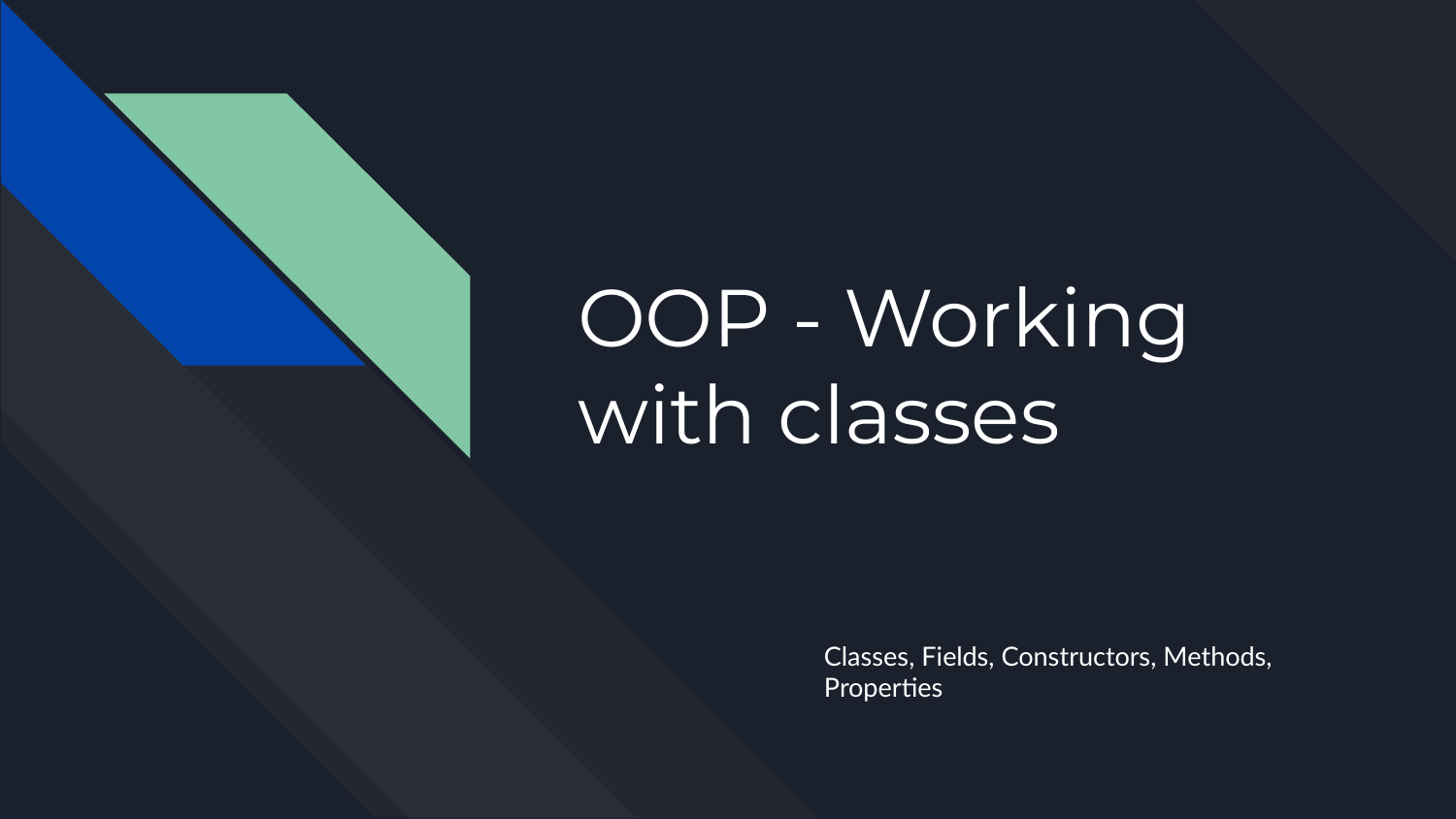

# OOP - Working with classes
Classes, Fields, Constructors, Methods, Properties